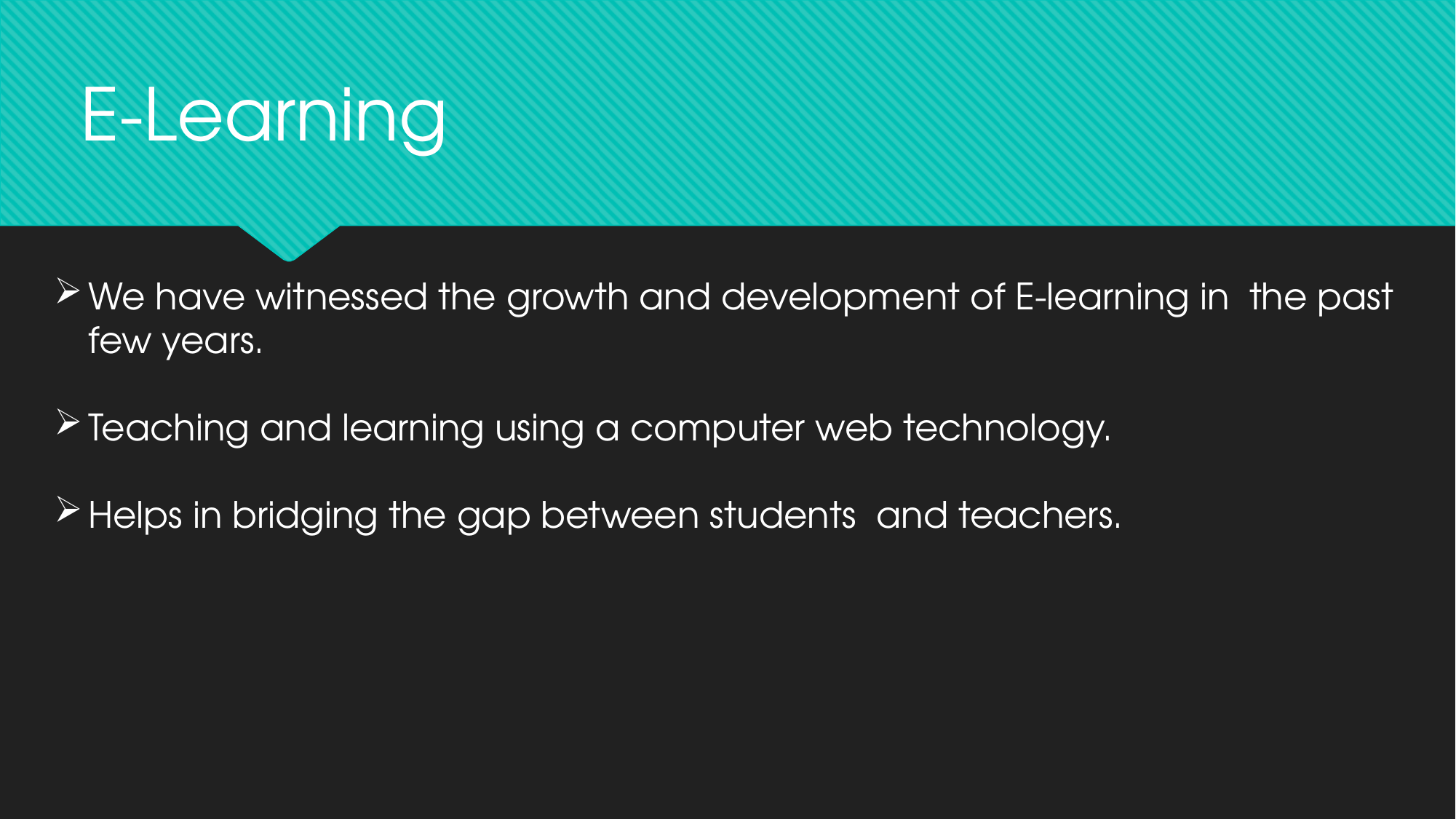

E-Learning
We have witnessed the growth and development of E-learning in  the past few years.

Teaching and learning using a computer web technology.

Helps in bridging the gap between students  and teachers.